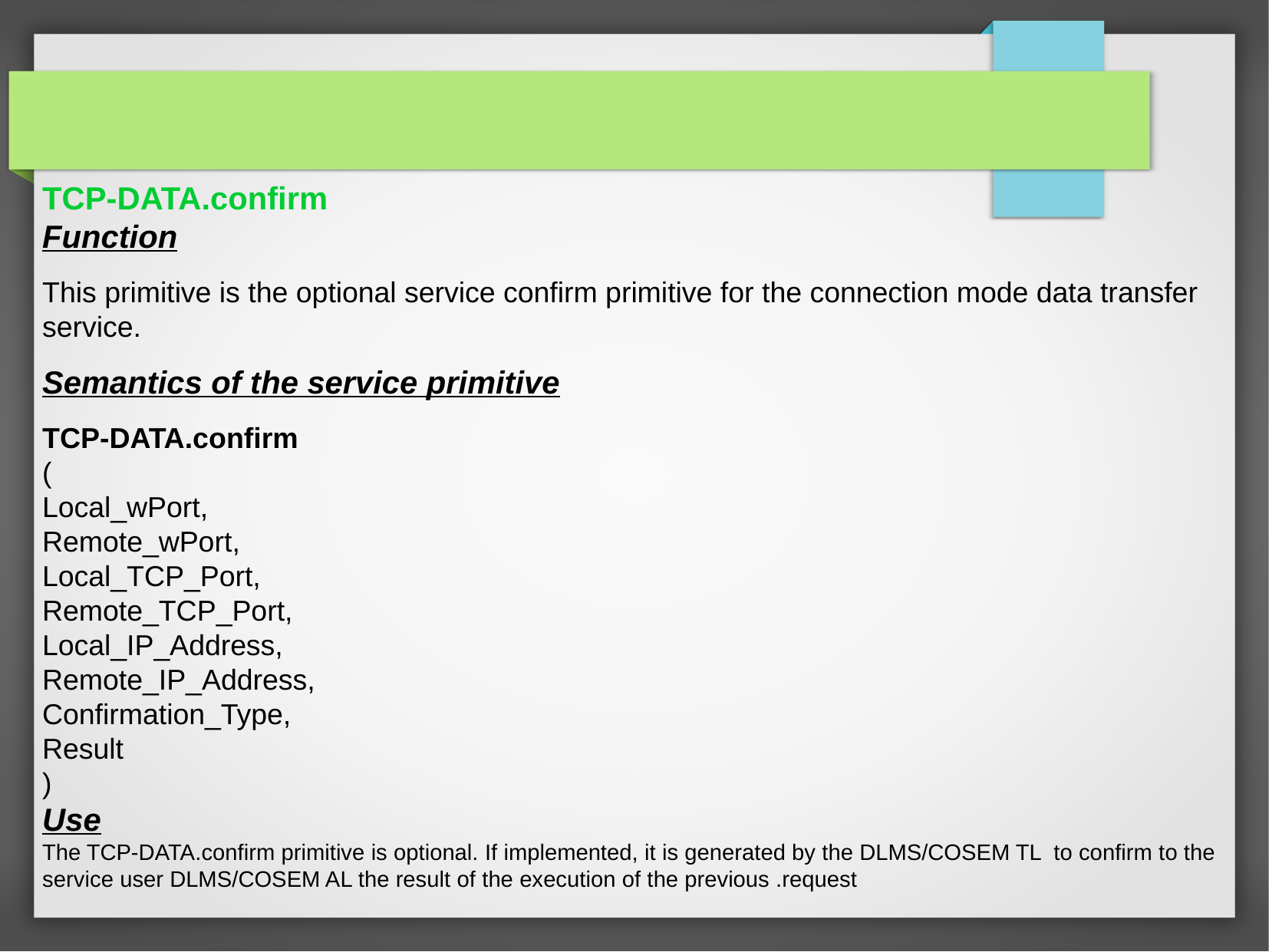

TCP-DATA.confirm
Function

This primitive is the optional service confirm primitive for the connection mode data transfer service.

Semantics of the service primitive

TCP-DATA.confirm
(
Local_wPort,
Remote_wPort,
Local_TCP_Port,
Remote_TCP_Port,
Local_IP_Address,
Remote_IP_Address,
Confirmation_Type,
Result
)
Use
The TCP-DATA.confirm primitive is optional. If implemented, it is generated by the DLMS/COSEM TL  to confirm to the service user DLMS/COSEM AL the result of the execution of the previous .request